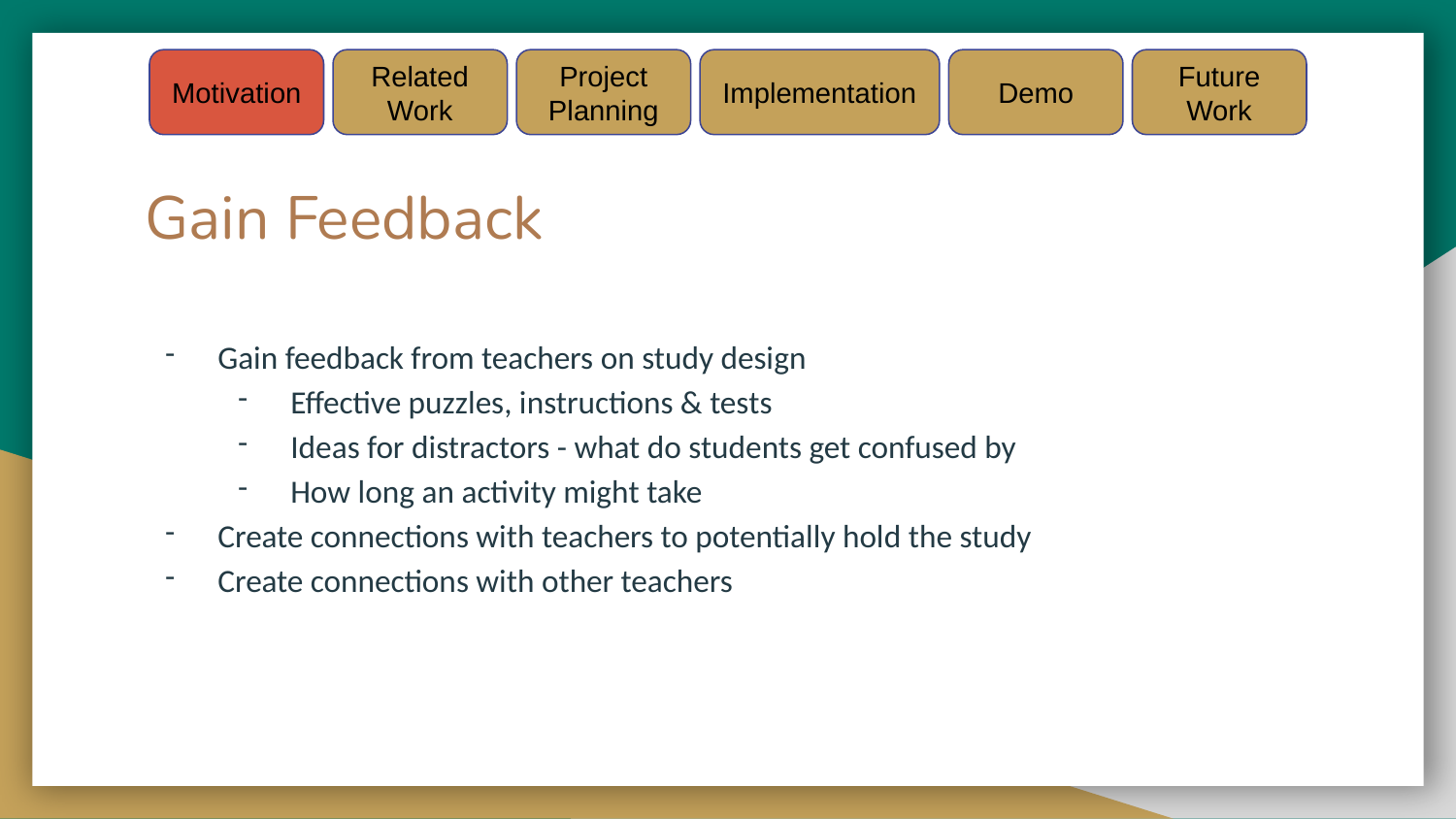

Motivation
Related Work
Project Planning
Implementation
Demo
Future Work
# Gain Feedback
Gain feedback from teachers on study design
Effective puzzles, instructions & tests
Ideas for distractors - what do students get confused by
How long an activity might take
Create connections with teachers to potentially hold the study
Create connections with other teachers